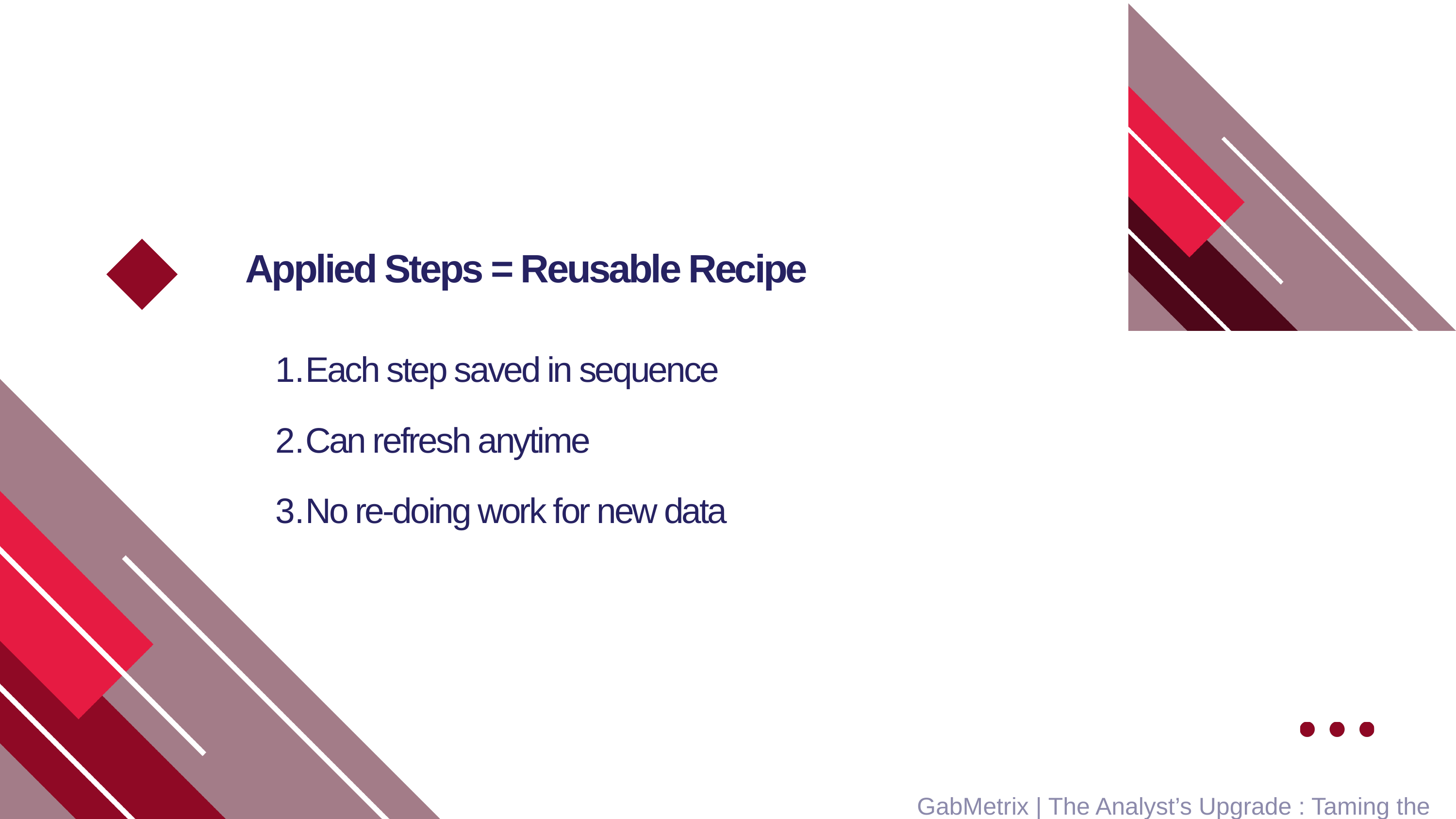

Applied Steps = Reusable Recipe
Each step saved in sequence
Can refresh anytime
No re-doing work for new data

GabMetrix | The Analyst’s Upgrade : Taming the Data